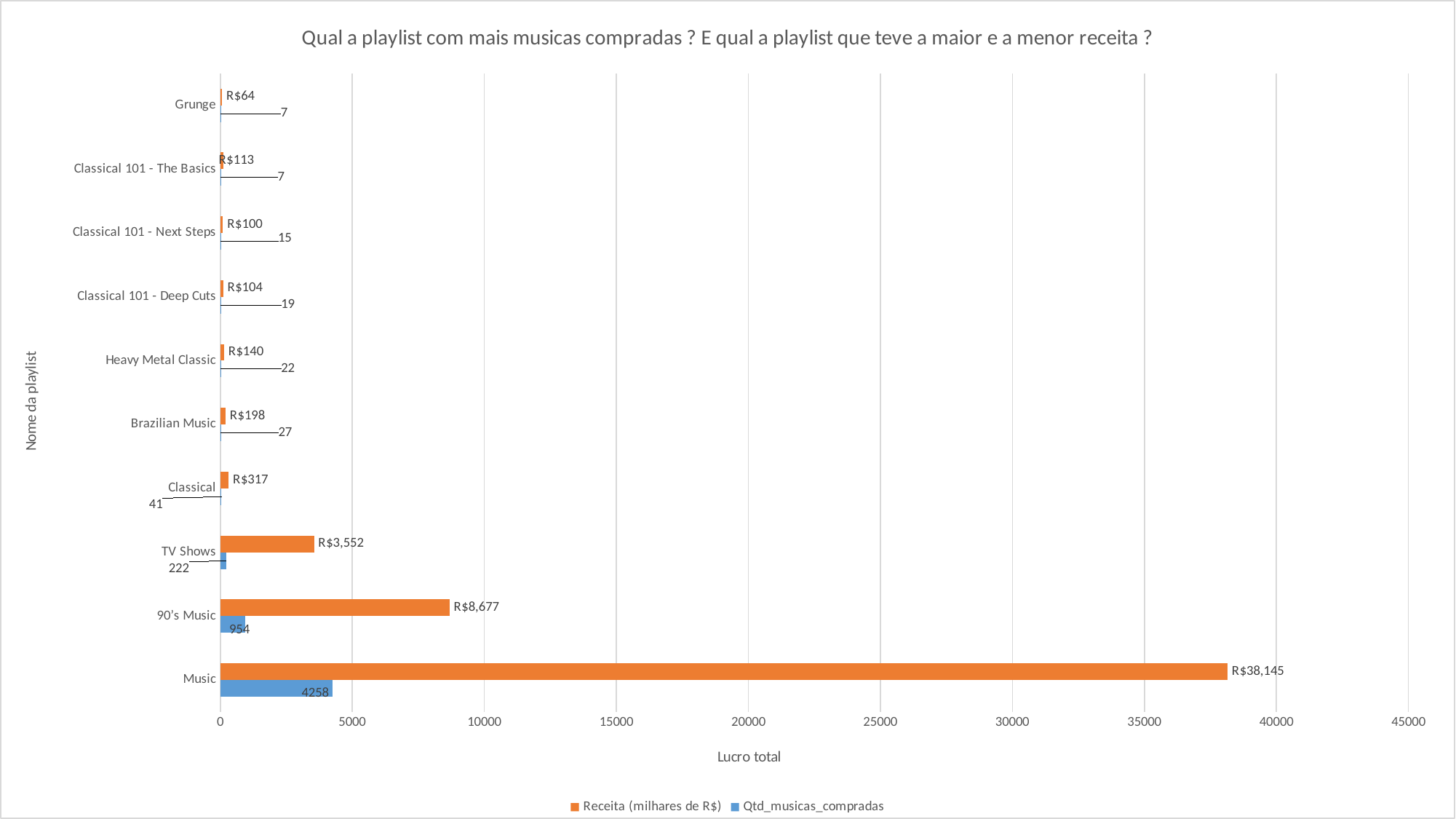

### Chart: Qual a playlist com mais musicas compradas ? E qual a playlist que teve a maior e a menor receita ?

| Category | Qtd_musicas_compradas | Receita (milhares de R$) |
|---|---|---|
| Music | 4258.0 | 38145.4400000008 |
| 90’s Music | 954.0 | 8677.0 |
| TV Shows | 222.0 | 3551.8 |
| Classical | 41.0 | 317.04 |
| Brazilian Music | 27.0 | 198.0 |
| Heavy Metal Classic | 22.0 | 139.6 |
| Classical 101 - Deep Cuts | 19.0 | 103.95 |
| Classical 101 - Next Steps | 15.0 | 100.07 |
| Classical 101 - The Basics | 7.0 | 113.02 |
| Grunge | 7.0 | 64.35 |